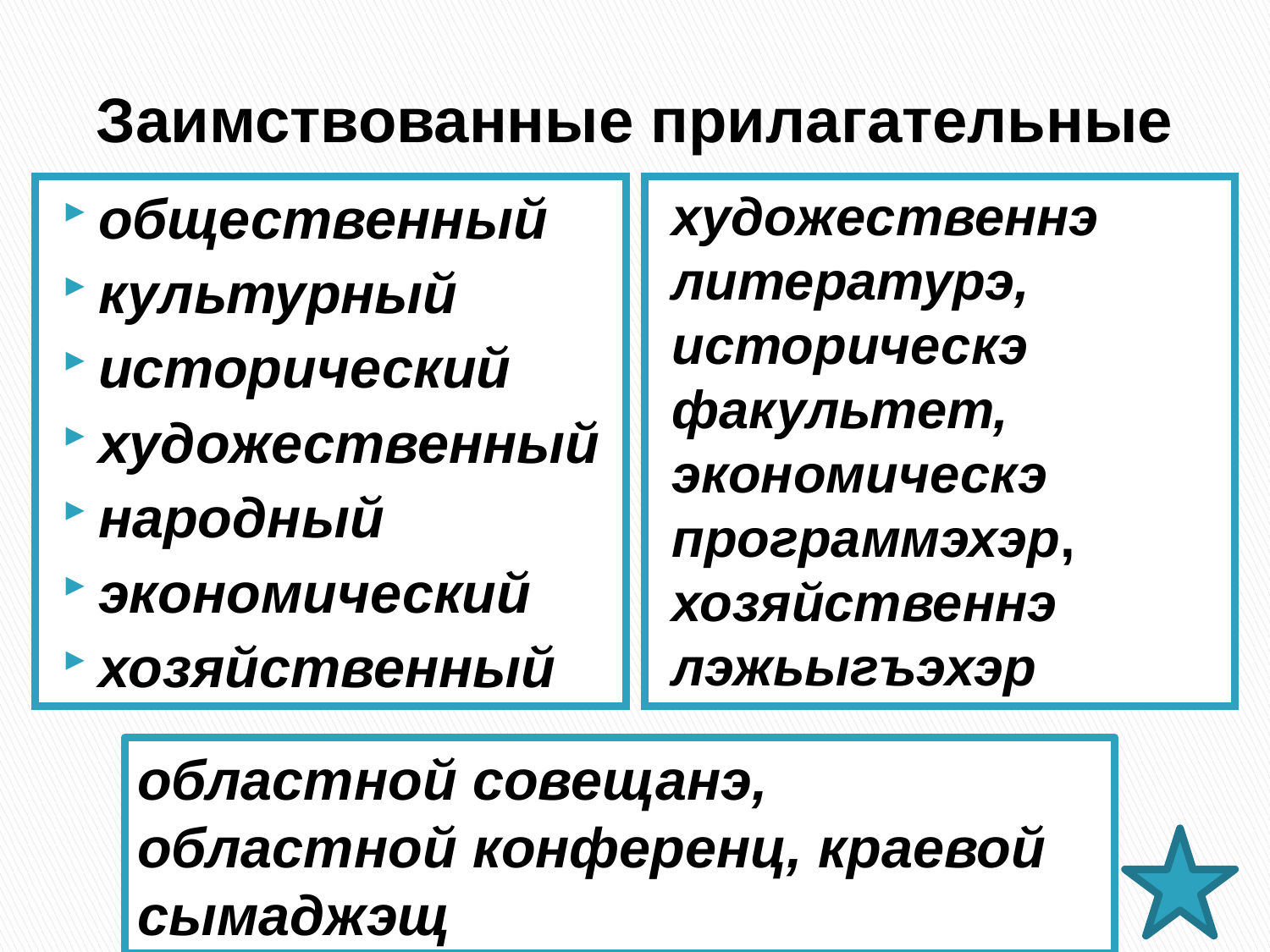

# Заимствованные прилагательные
общественный
культурный
исторический
художественный
народный
экономический
хозяйственный
художественнэ литературэ, историческэ факультет, экономическэ программэхэр,
хозяйственнэ  лэжьыгъэхэр
областной совещанэ, областной конференц, краевой сымаджэщ